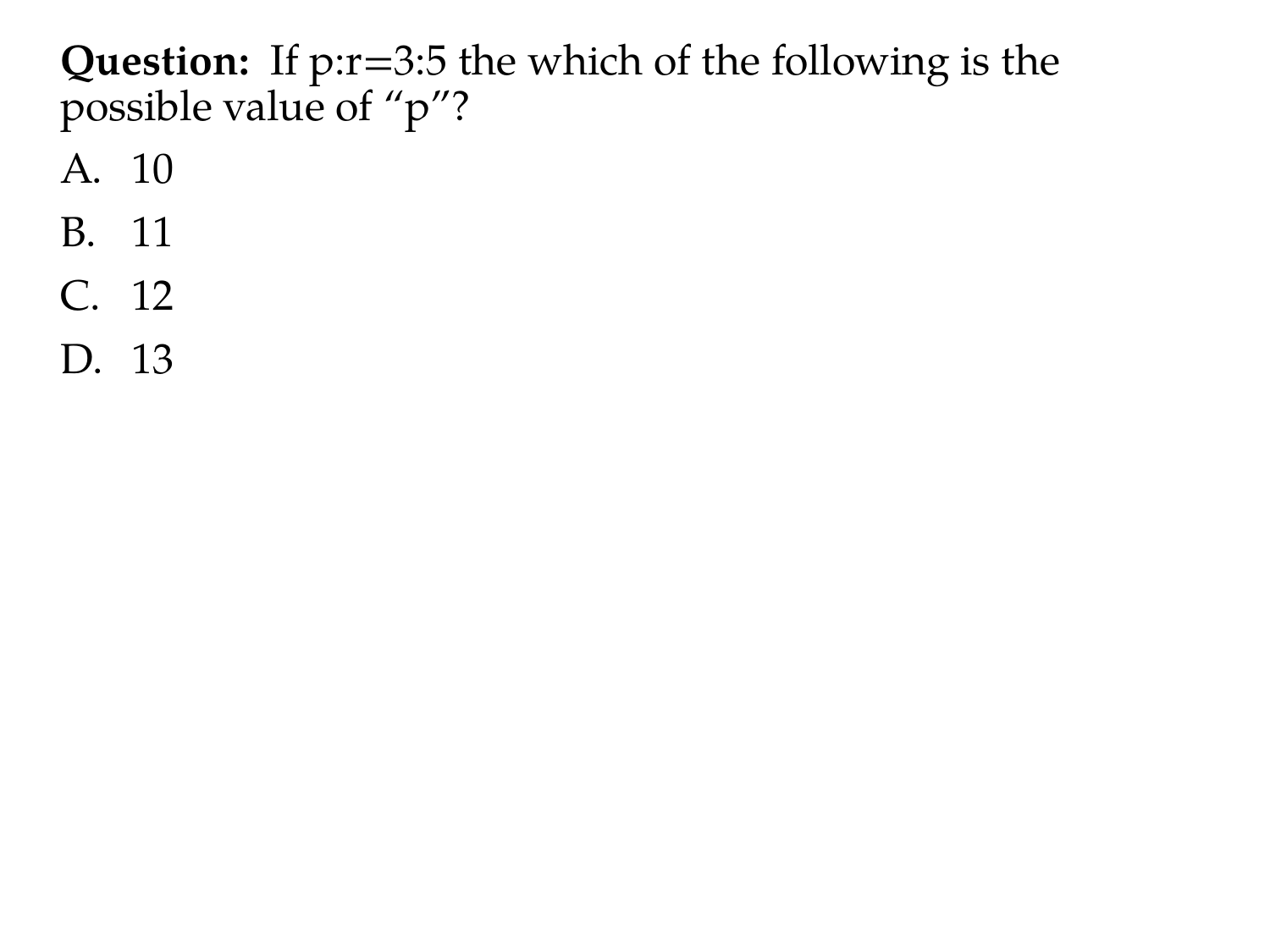

Question:  If p:r=3:5 the which of the following is the possible value of “p”?
10
11
12
13